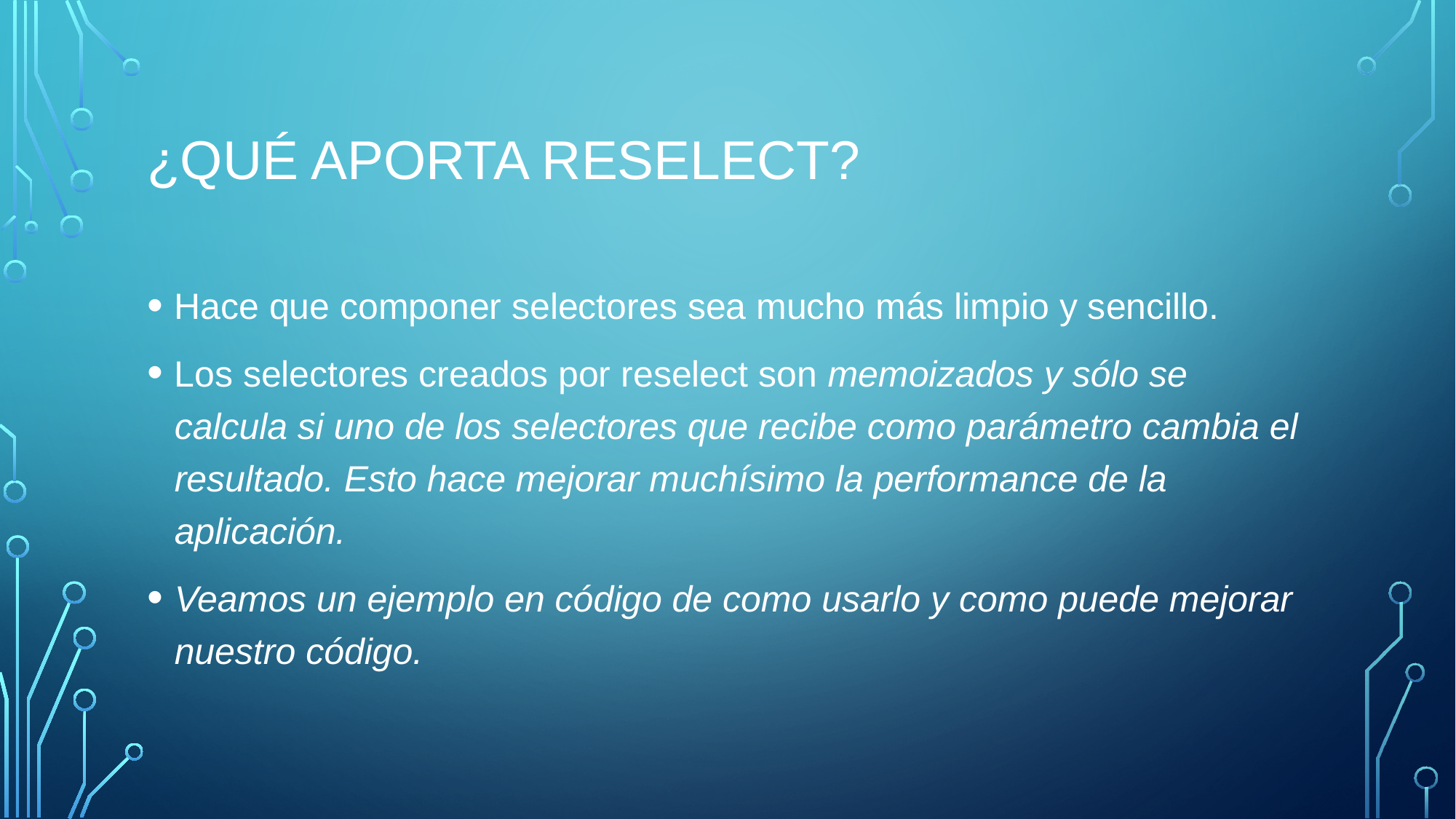

# ¿Qué aporta RESELECT?
Hace que componer selectores sea mucho más limpio y sencillo.
Los selectores creados por reselect son memoizados y sólo se calcula si uno de los selectores que recibe como parámetro cambia el resultado. Esto hace mejorar muchísimo la performance de la aplicación.
Veamos un ejemplo en código de como usarlo y como puede mejorar nuestro código.